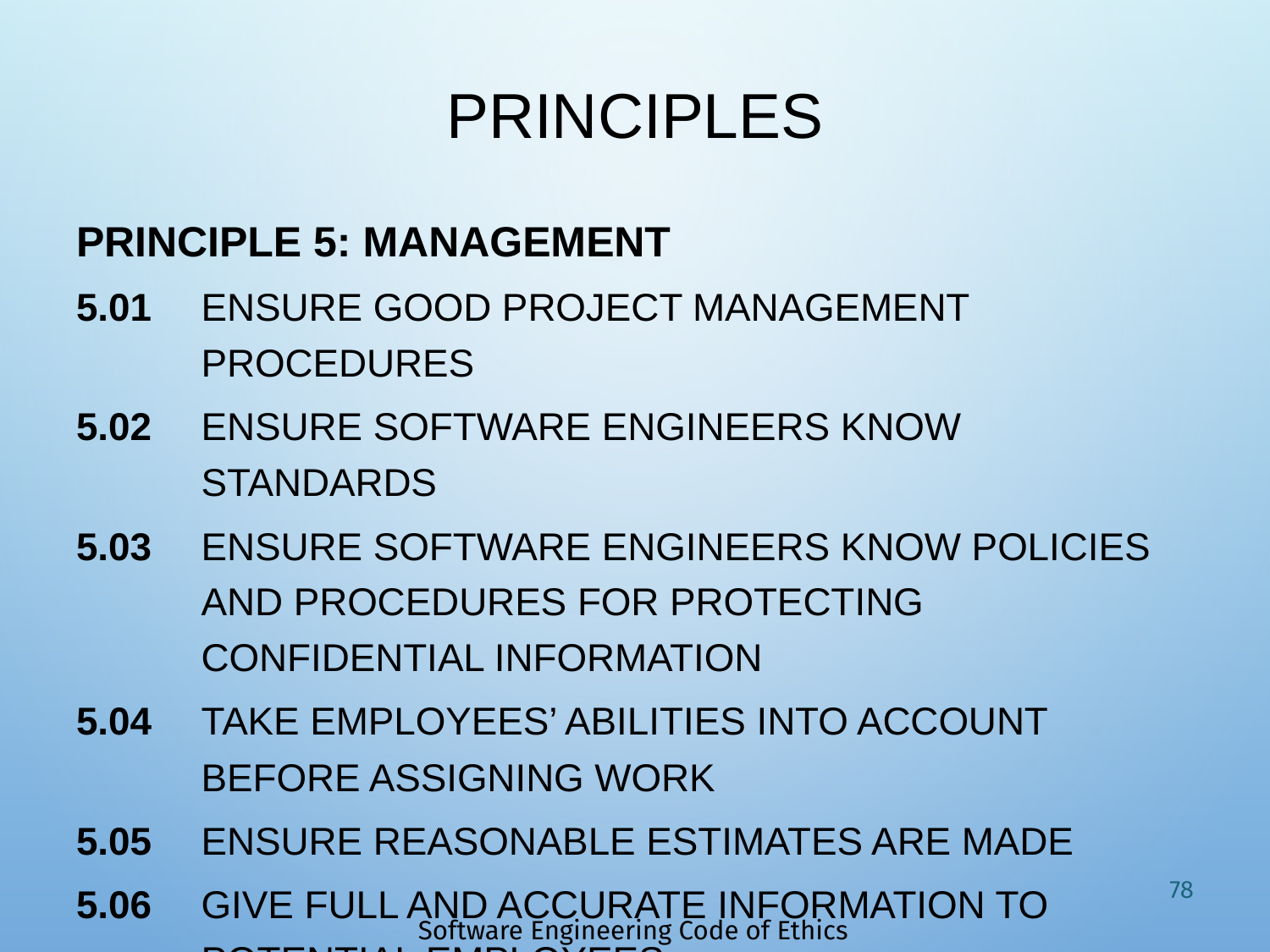

# Principles
PRINCIPLE 5: MANAGEMENT
5.01 	Ensure good project management procedures
5.02 	Ensure software engineers know standards
5.03 	Ensure software engineers know policies and procedures for protecting confidential information
5.04 	Take employees’ abilities into account before assigning work
5.05 	Ensure reasonable estimates are made
5.06 	Give full and accurate information to potential employees
78
Software Engineering Code of Ethics